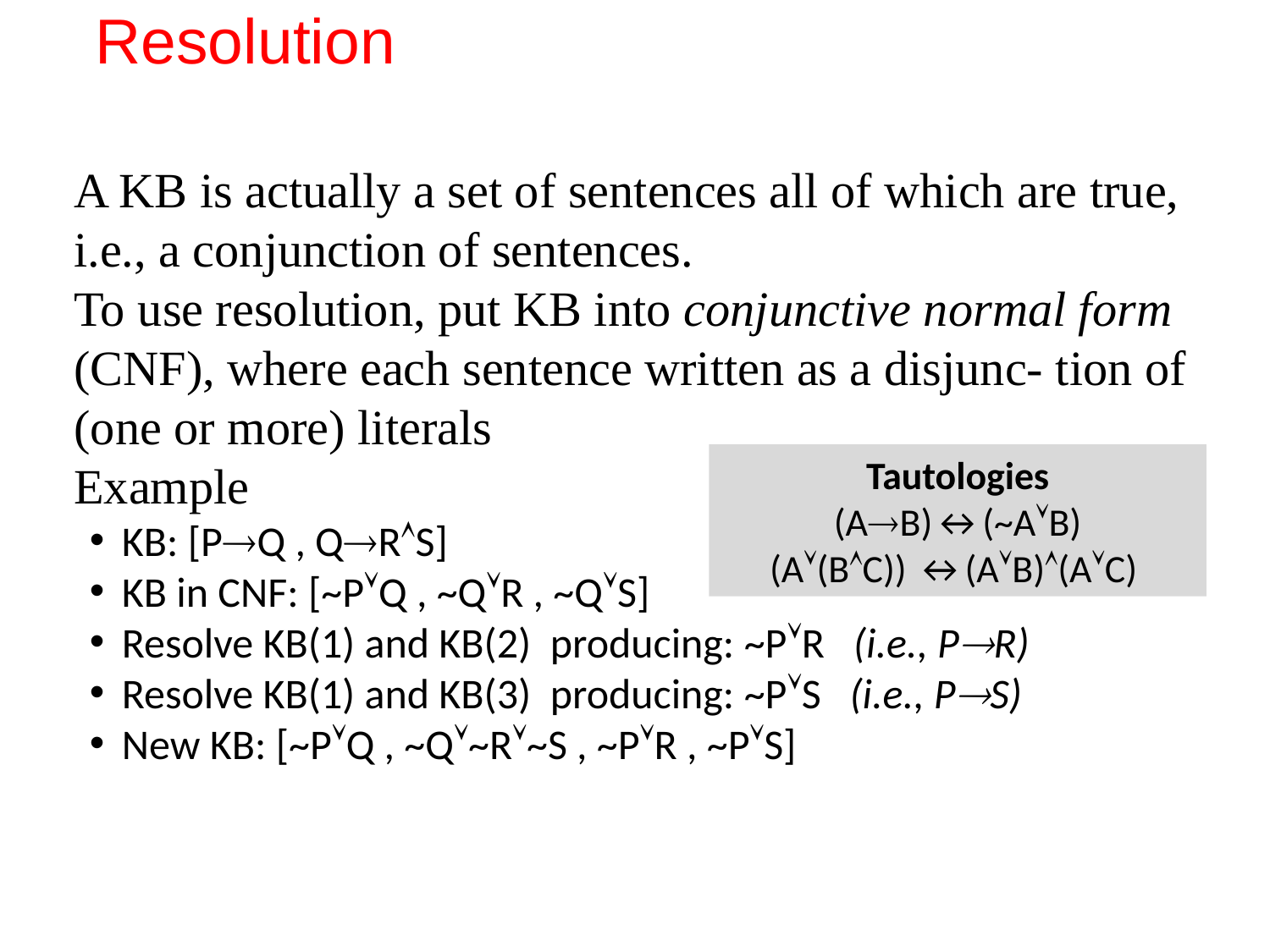

# Resolution
A KB is actually a set of sentences all of which are true, i.e., a conjunction of sentences.
To use resolution, put KB into conjunctive normal form (CNF), where each sentence written as a disjunc- tion of (one or more) literals
Example
KB: [P→Q , Q→R∧S]
KB in CNF: [~P∨Q , ~Q∨R , ~Q∨S]
Resolve KB(1) and KB(2)  producing: ~P∨R   (i.e., P→R)
Resolve KB(1) and KB(3)  producing: ~P∨S   (i.e., P→S)
New KB: [~P∨Q , ~Q∨~R∨~S , ~P∨R , ~P∨S]

Tautologies
(A→B)↔(~A∨B)
(A∨(B∧C)) ↔(A∨B)∧(A∨C)